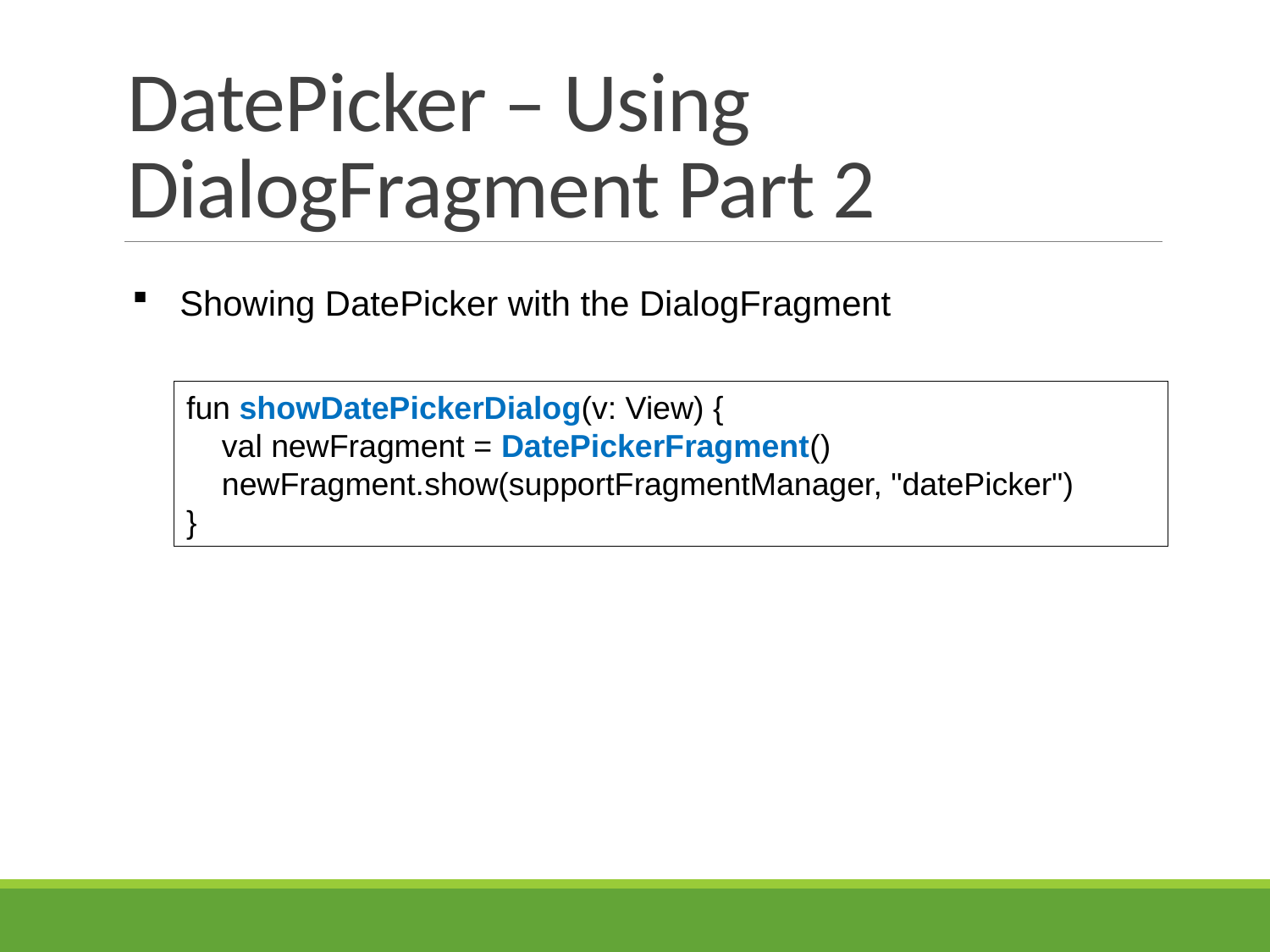

# DatePicker – Using DialogFragment Part 2
Showing DatePicker with the DialogFragment

fun showDatePickerDialog(v: View) {
    val newFragment = DatePickerFragment()
    newFragment.show(supportFragmentManager, "datePicker")
}